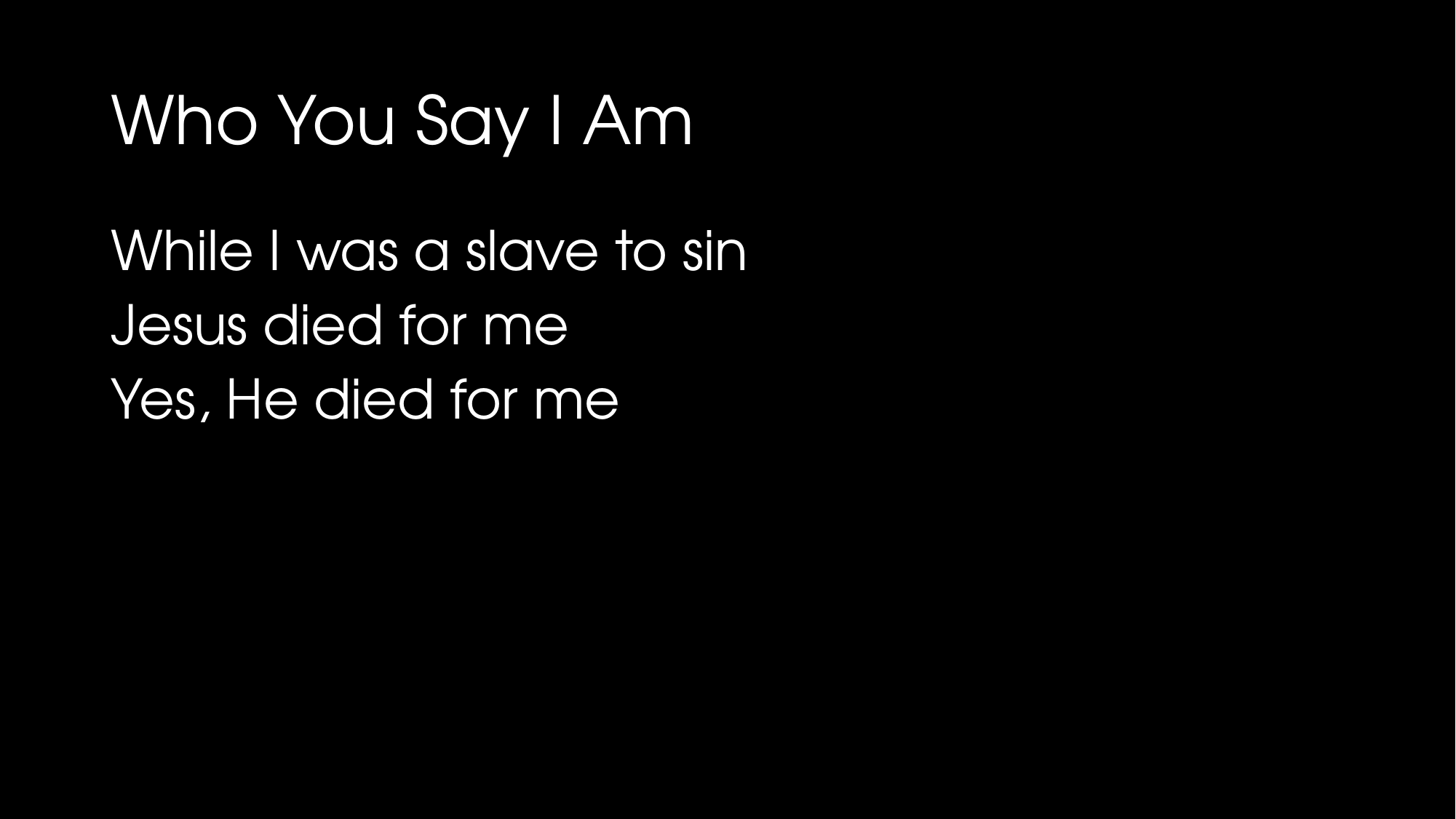

# Who You Say I Am
While I was a slave to sin
Jesus died for me
Yes, He died for me